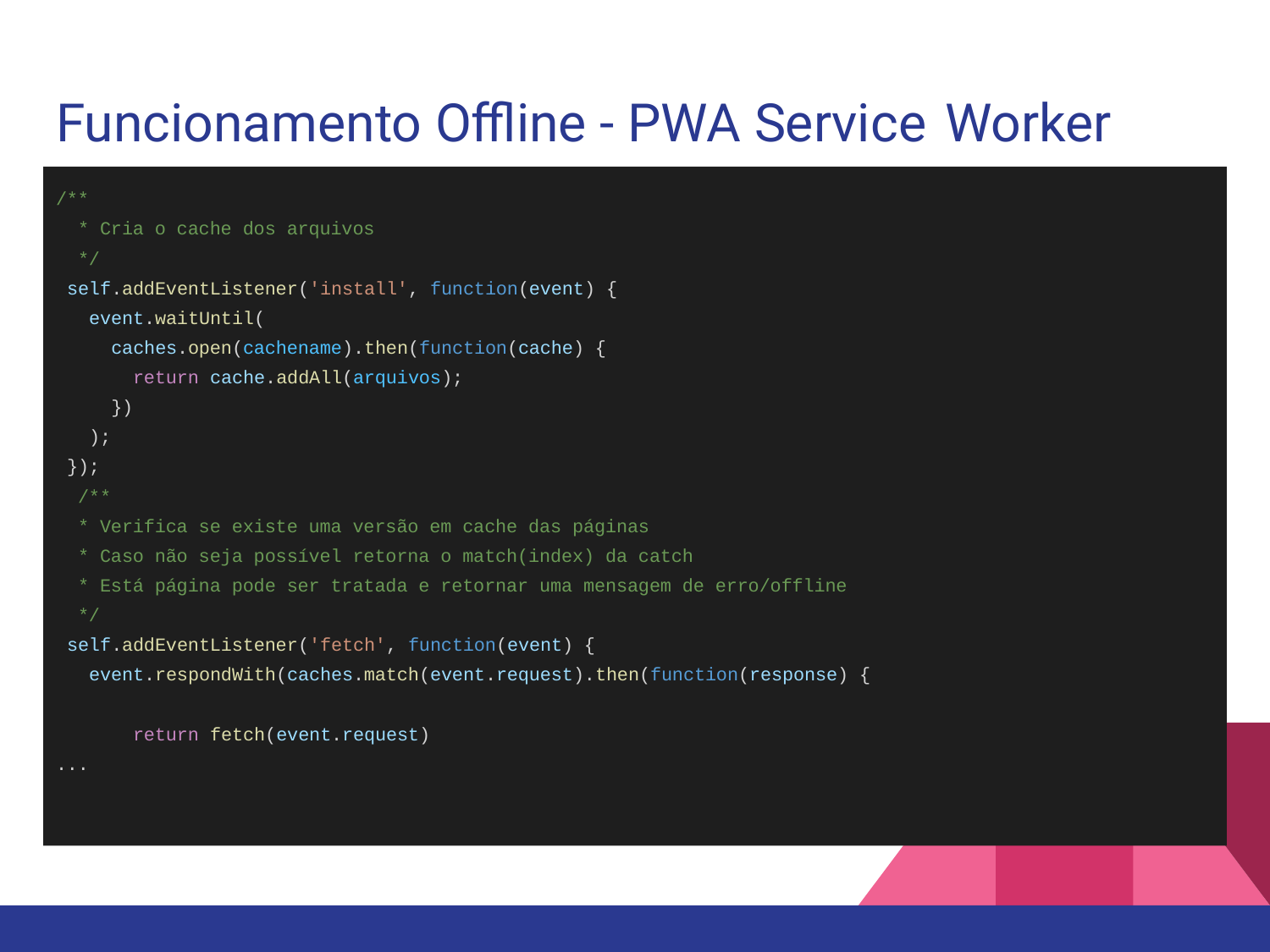

# Funcionamento Offline - PWA Service	Worker
/**
  * Cria o cache dos arquivos
  */
 self.addEventListener('install', function(event) {
   event.waitUntil(
     caches.open(cachename).then(function(cache) {
       return cache.addAll(arquivos);
     })
   );
 });
  /**
  * Verifica se existe uma versão em cache das páginas
  * Caso não seja possível retorna o match(index) da catch
  * Está página pode ser tratada e retornar uma mensagem de erro/offline
  */
 self.addEventListener('fetch', function(event) {
   event.respondWith(caches.match(event.request).then(function(response) {

       return fetch(event.request)
...